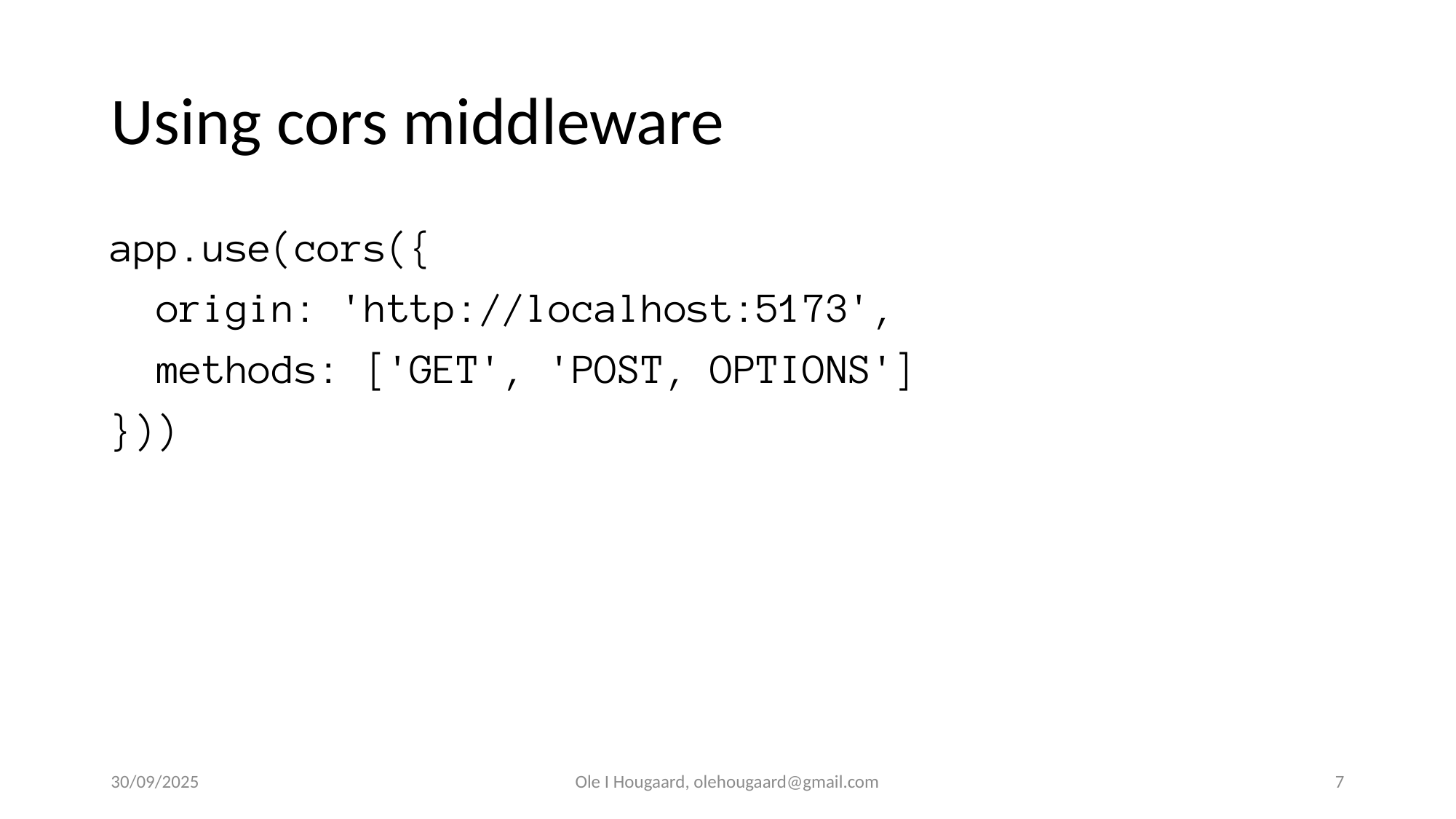

# Using cors middleware
app.use(cors({
  origin: 'http://localhost:5173',
  methods: ['GET', 'POST, OPTIONS']
}))

30/09/2025
Ole I Hougaard, olehougaard@gmail.com
7